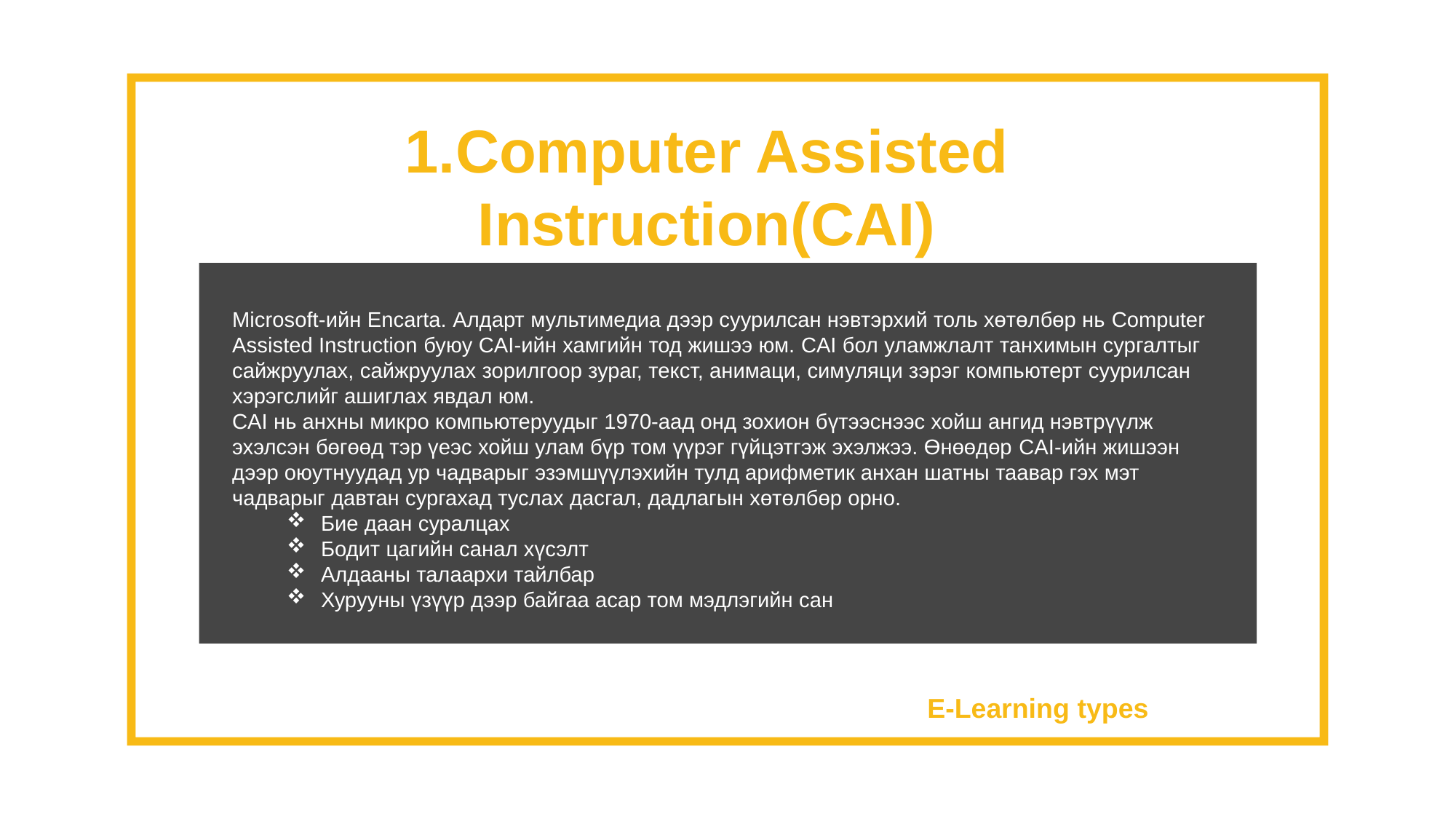

1.Computer Assisted  Instruction(CAI)

Microsoft-ийн Encarta. Алдарт мультимедиа дээр суурилсан нэвтэрхий толь хөтөлбөр нь Computer Assisted Instruction буюу CAI-ийн хамгийн тод жишээ юм. CAI бол уламжлалт танхимын сургалтыг сайжруулах, сайжруулах зорилгоор зураг, текст, анимаци, симуляци зэрэг компьютерт суурилсан хэрэгслийг ашиглах явдал юм.
CAI нь анхны микро компьютеруудыг 1970-аад онд зохион бүтээснээс хойш ангид нэвтрүүлж эхэлсэн бөгөөд тэр үеэс хойш улам бүр том үүрэг гүйцэтгэж эхэлжээ. Өнөөдөр CAI-ийн жишээн дээр оюутнуудад ур чадварыг эзэмшүүлэхийн тулд арифметик анхан шатны таавар гэх мэт чадварыг давтан сургахад туслах дасгал, дадлагын хөтөлбөр орно.
Бие даан суралцах
Бодит цагийн санал хүсэлт
Алдааны талаархи тайлбар
Хурууны үзүүр дээр байгаа асар том мэдлэгийн сан
E-Learning types